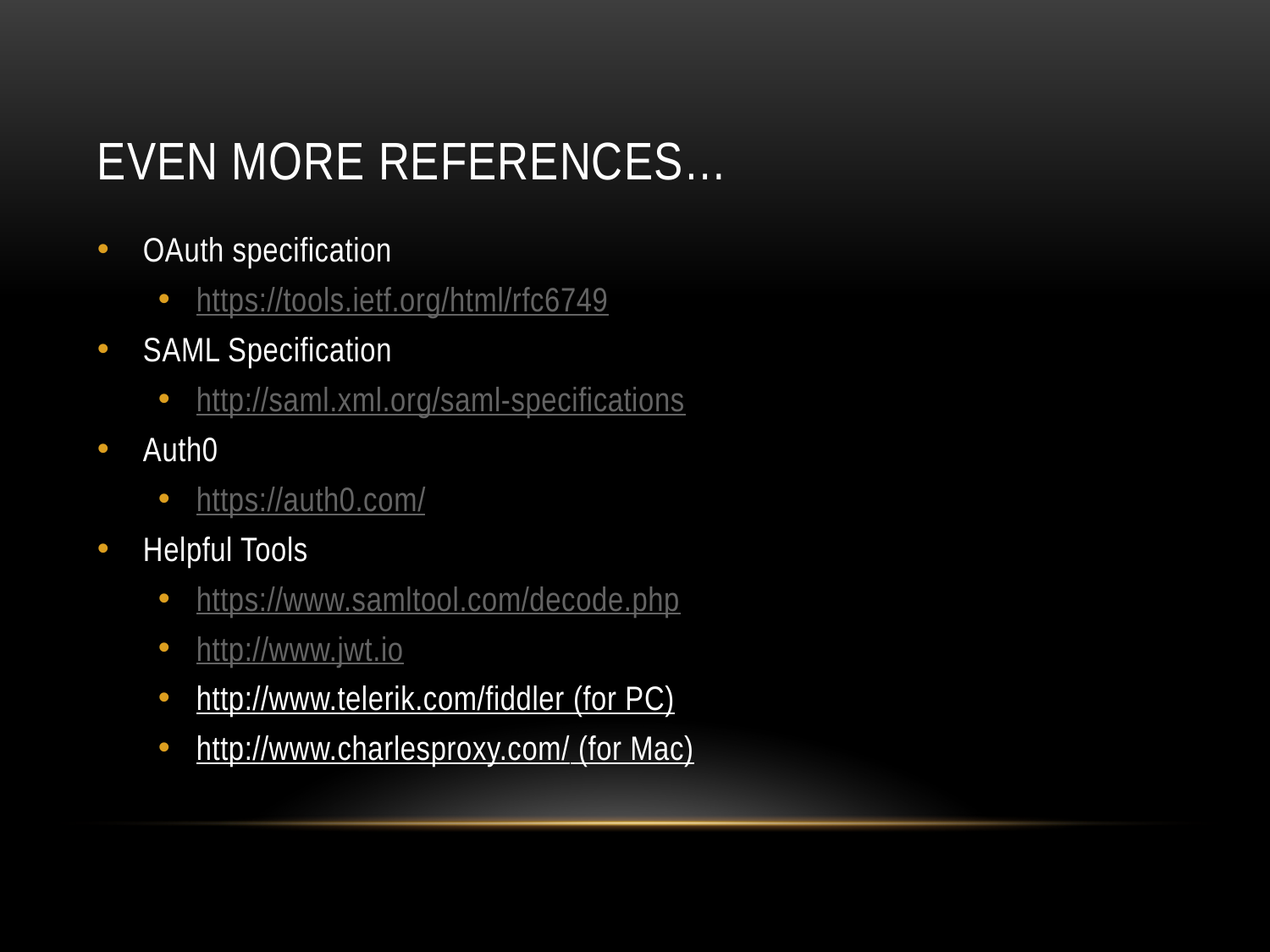

# Even more references…
OAuth specification
https://tools.ietf.org/html/rfc6749
SAML Specification
http://saml.xml.org/saml-specifications
Auth0
https://auth0.com/
Helpful Tools
https://www.samltool.com/decode.php
http://www.jwt.io
http://www.telerik.com/fiddler (for PC)
http://www.charlesproxy.com/ (for Mac)